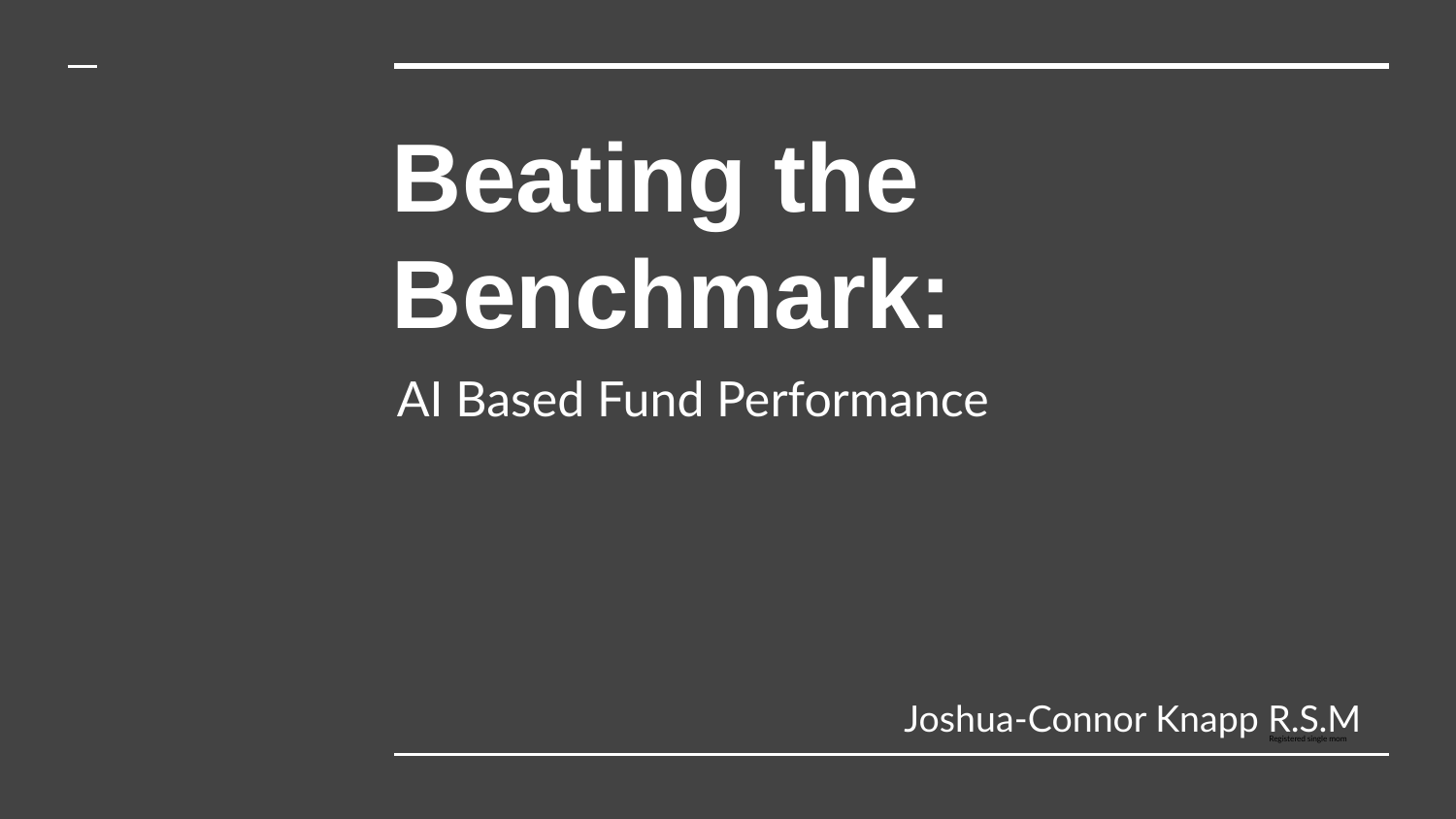

# Beating the Benchmark:
AI Based Fund Performance
Joshua-Connor Knapp R.S.M
Registered single mom